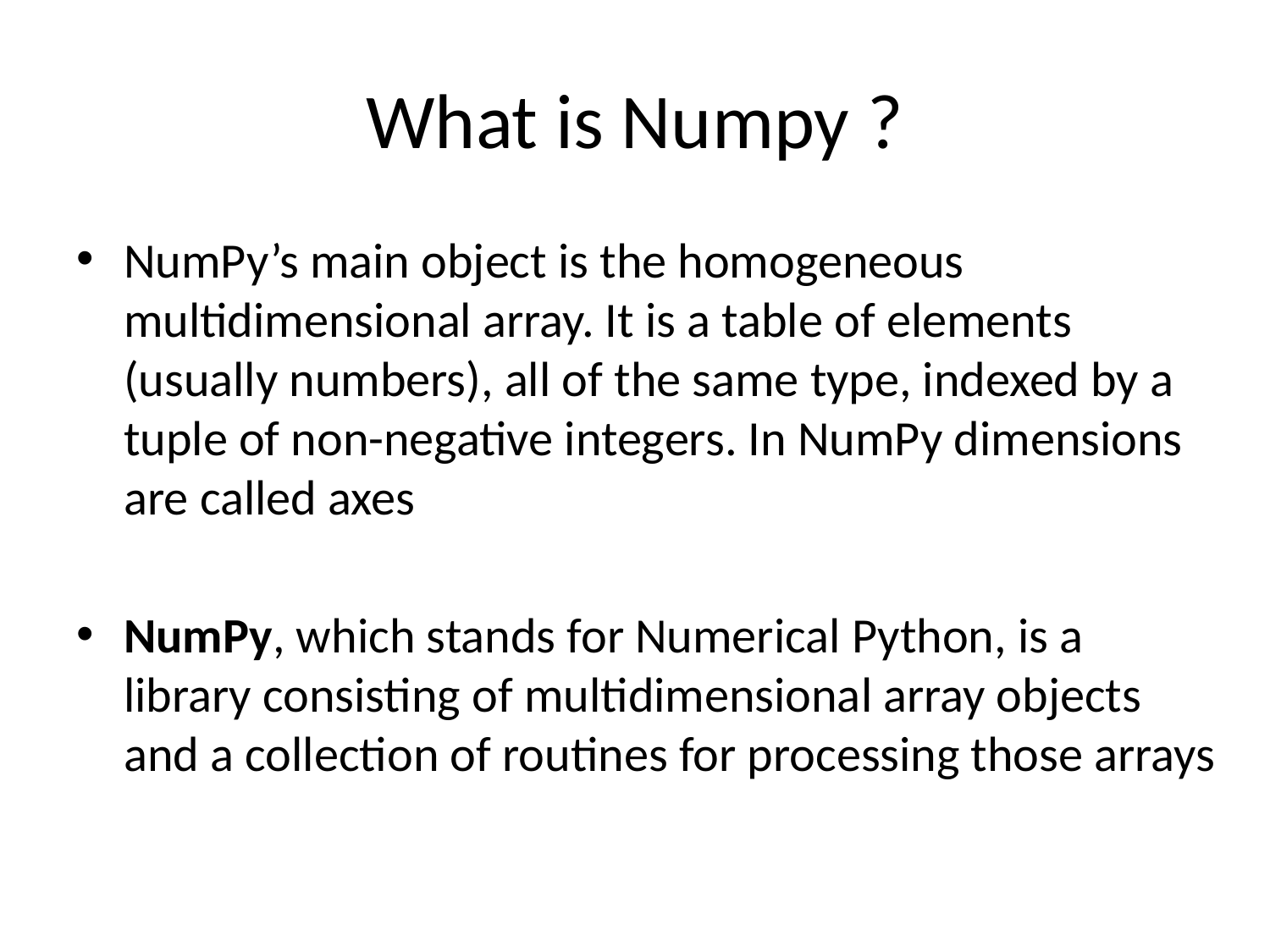

# What is Numpy ?
NumPy’s main object is the homogeneous multidimensional array. It is a table of elements (usually numbers), all of the same type, indexed by a tuple of non-negative integers. In NumPy dimensions are called axes

NumPy, which stands for Numerical Python, is a library consisting of multidimensional array objects and a collection of routines for processing those arrays